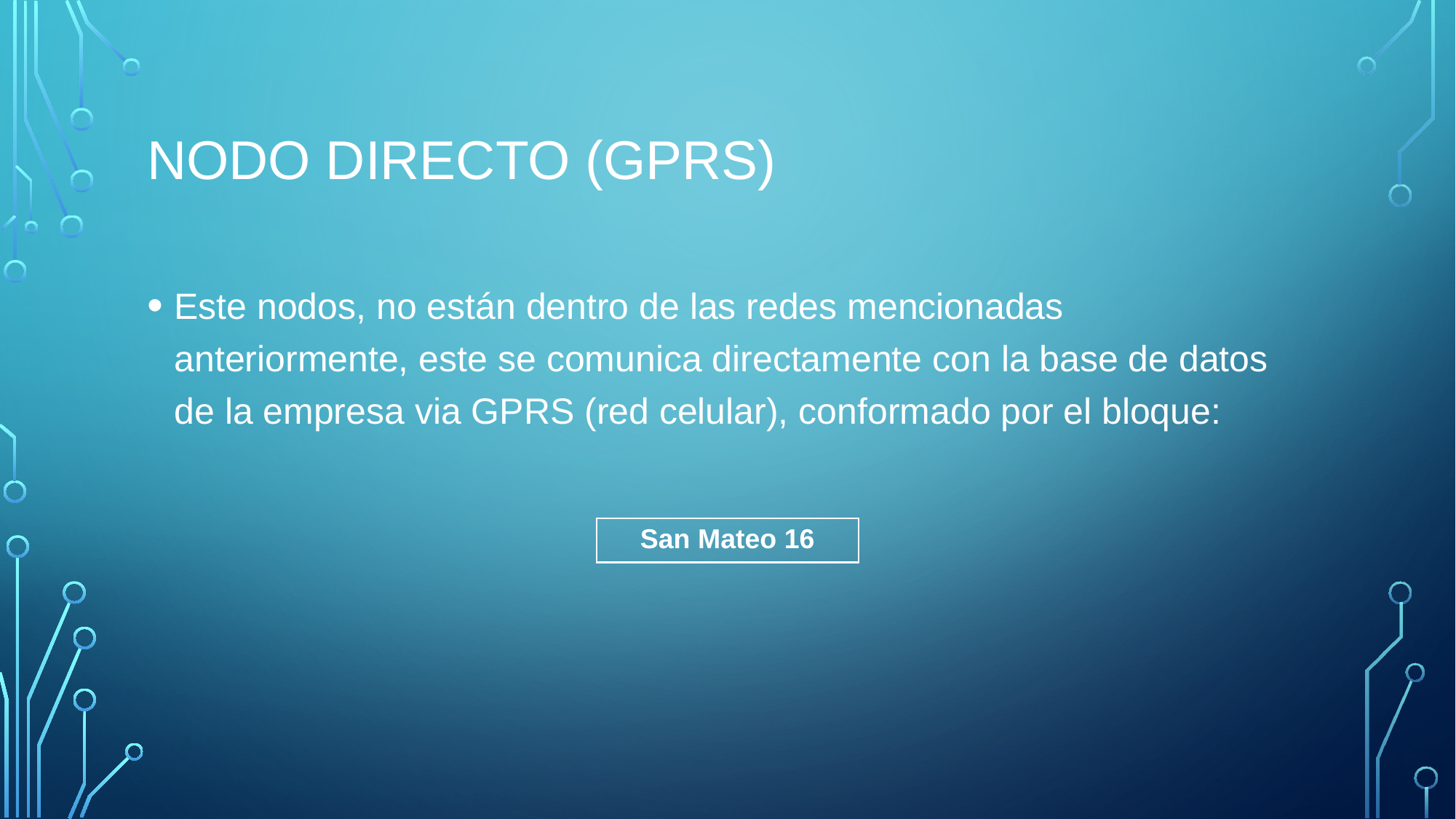

# Nodo directo (gprs)
Este nodos, no están dentro de las redes mencionadas anteriormente, este se comunica directamente con la base de datos de la empresa via GPRS (red celular), conformado por el bloque:

| San Mateo 16 |
| --- |